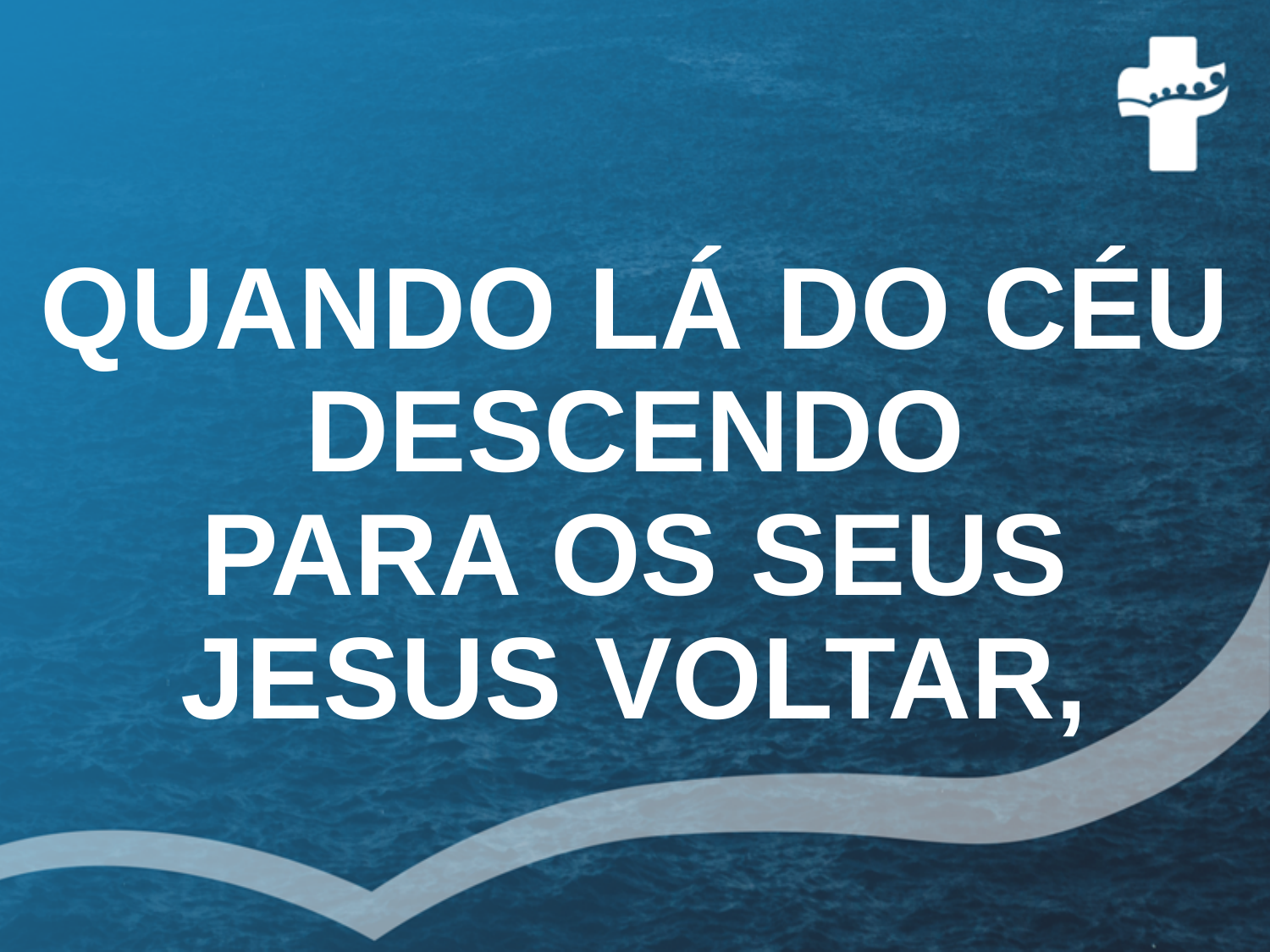

# QUANDO LÁ DO CÉU DESCENDO PARA OS SEUS JESUS VOLTAR,